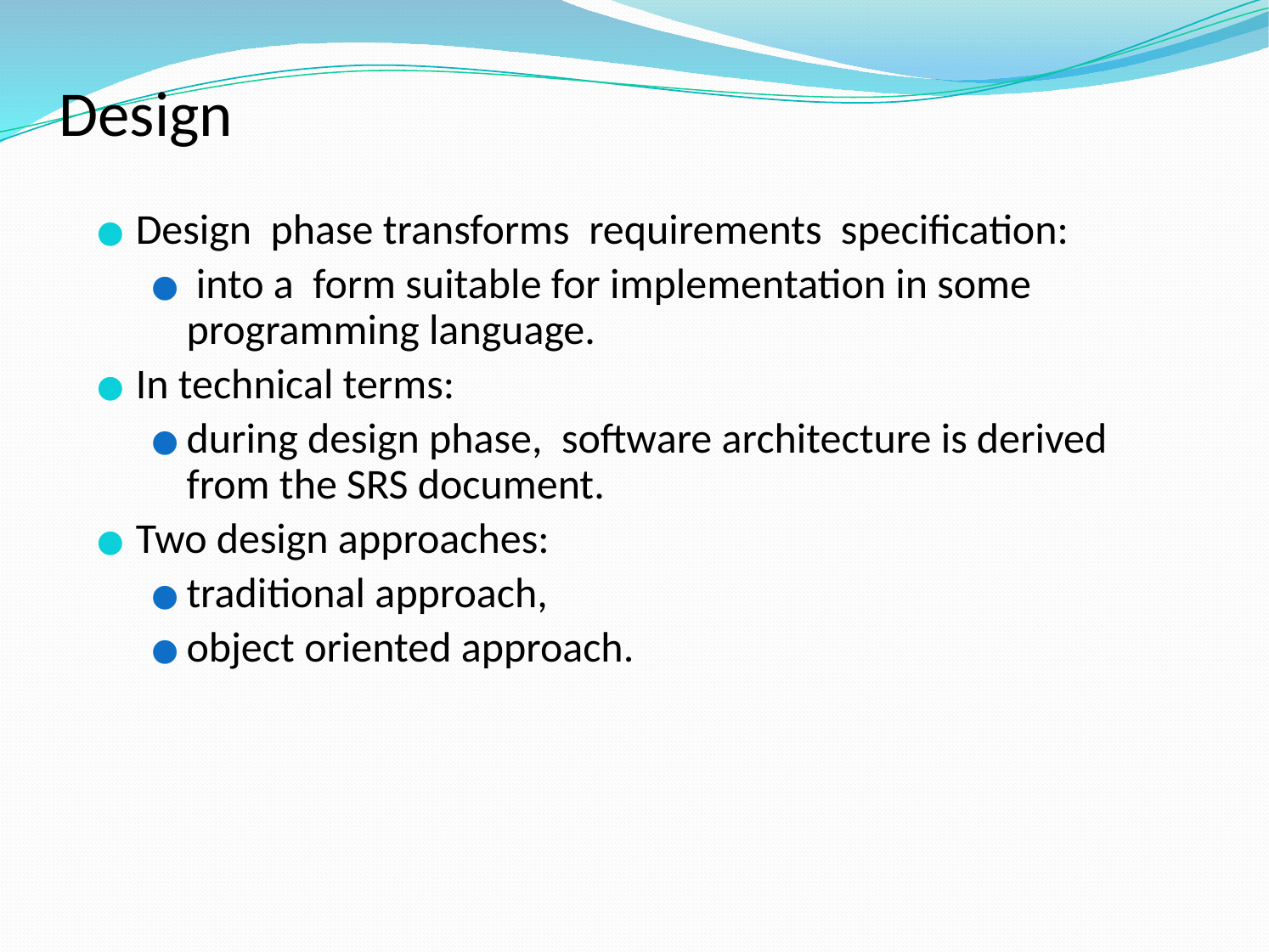

# Design
Design  phase transforms  requirements  specification:
 into a  form suitable for implementation in some programming language.
In technical terms:
during design phase,  software architecture is derived from the SRS document.
Two design approaches:
traditional approach,
object oriented approach.